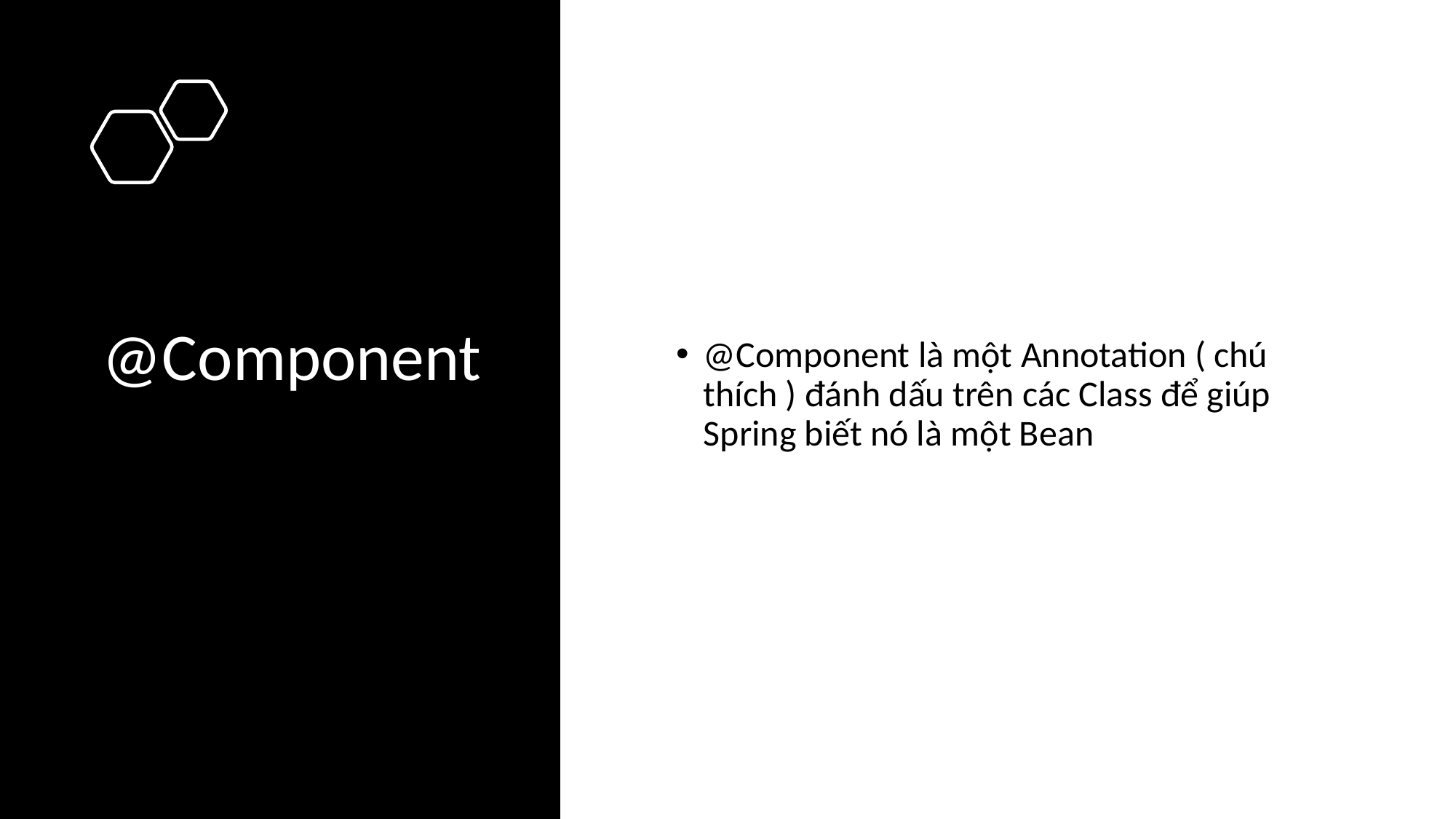

# @Component
@Component là một Annotation ( chú thích ) đánh dấu trên các Class để giúp Spring biết nó là một Bean